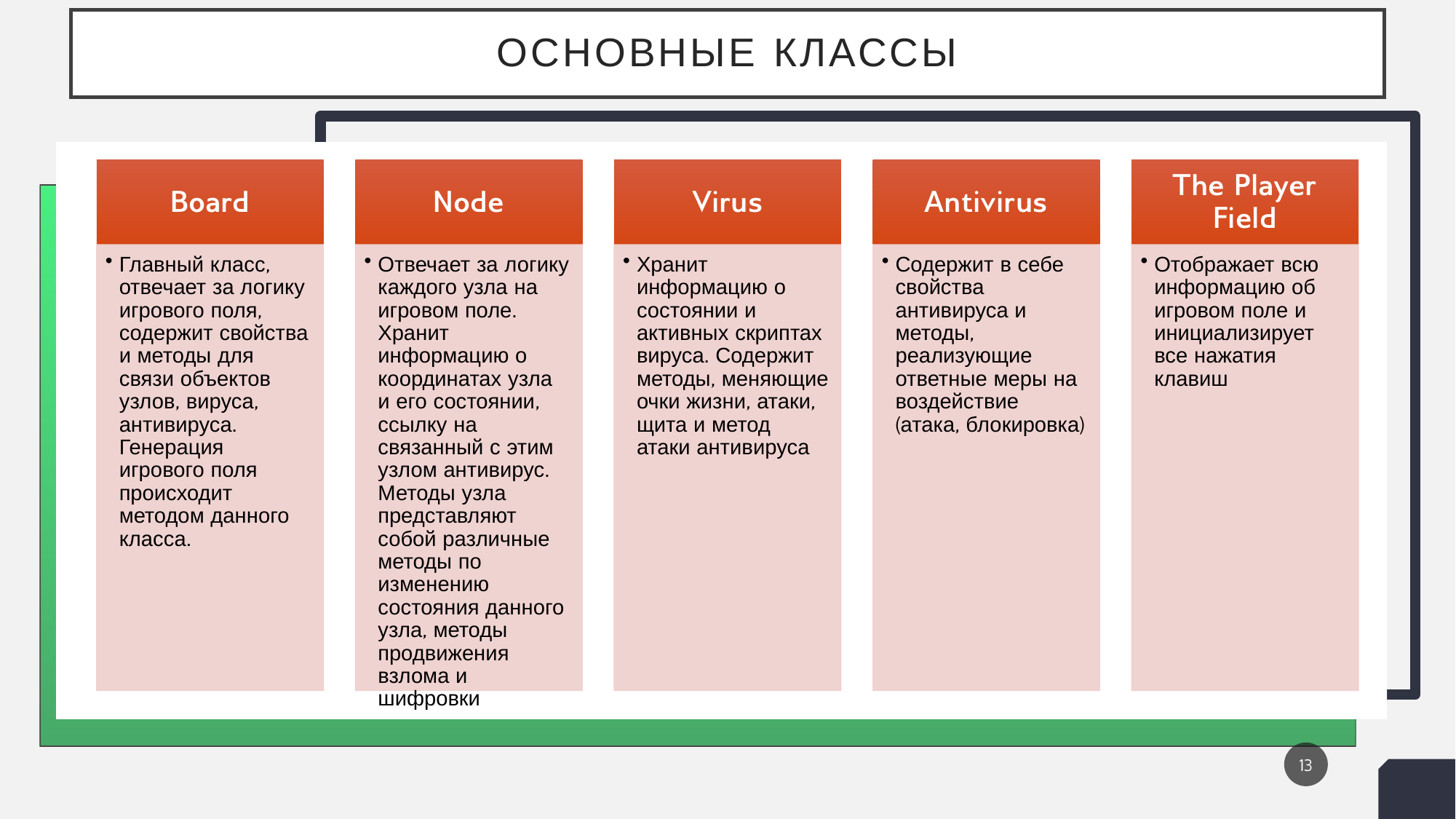

# Основные классы
Board
Главный класс, отвечает за логику игрового поля, содержит свойства и методы для связи объектов узлов, вируса, антивируса. Генерация игрового поля происходит методом данного класса.
Node
Отвечает за логику каждого узла на игровом поле. Хранит информацию о координатах узла и его состоянии, ссылку на связанный с этим узлом антивирус. Методы узла представляют собой различные методы по изменению состояния данного узла, методы продвижения взлома и шифровки
Virus
Хранит информацию о состоянии и активных скриптах вируса. Содержит методы, меняющие очки жизни, атаки, щита и метод атаки антивируса
Antivirus
Содержит в себе свойства антивируса и методы, реализующие ответные меры на воздействие (атака, блокировка)
The Player Field
Отображает всю информацию об игровом поле и инициализирует все нажатия клавиш
13